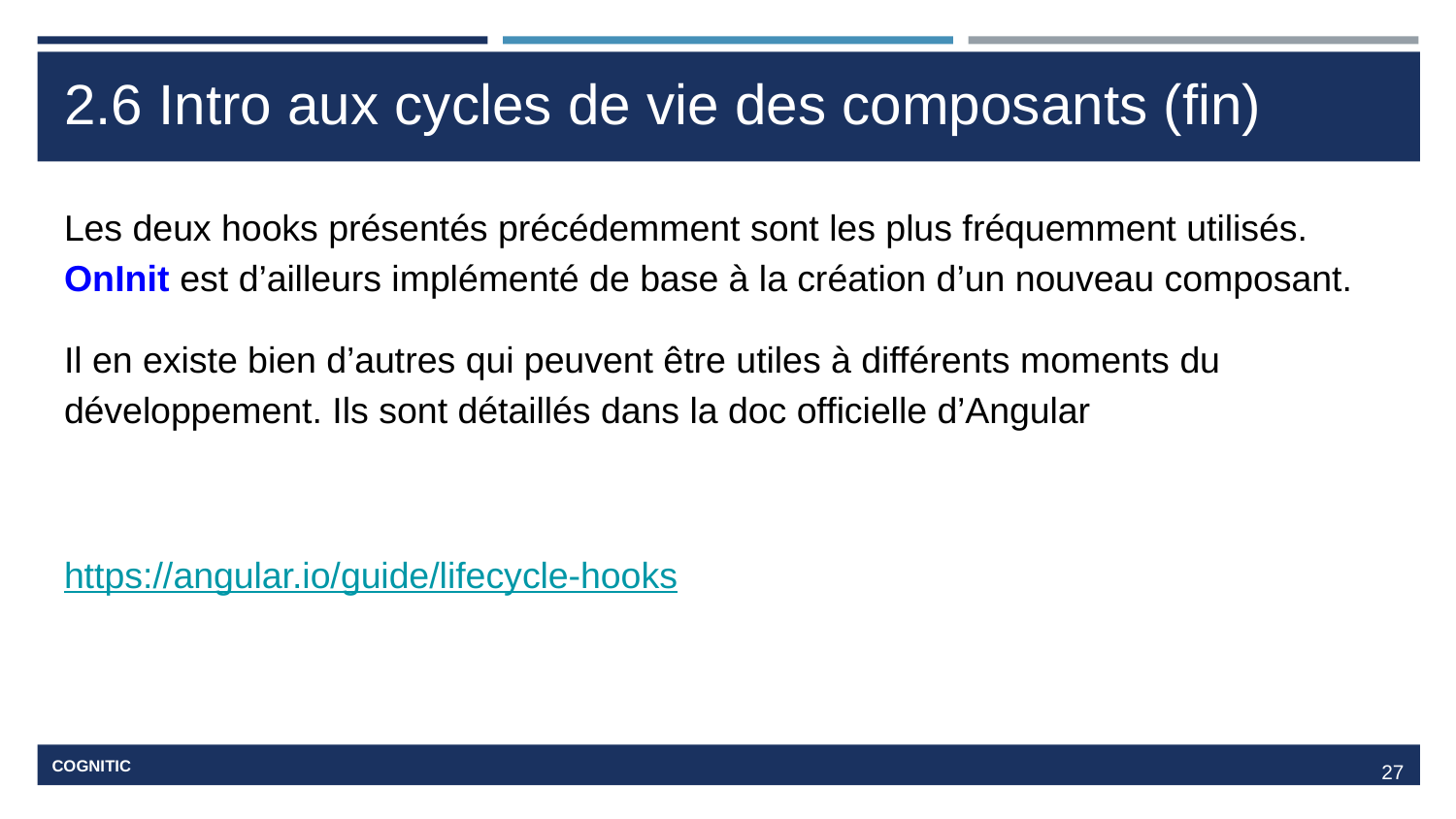

# 2.6 Intro aux cycles de vie des composants (fin)
Les deux hooks présentés précédemment sont les plus fréquemment utilisés. OnInit est d’ailleurs implémenté de base à la création d’un nouveau composant.
Il en existe bien d’autres qui peuvent être utiles à différents moments du développement. Ils sont détaillés dans la doc officielle d’Angular

		https://angular.io/guide/lifecycle-hooks
27